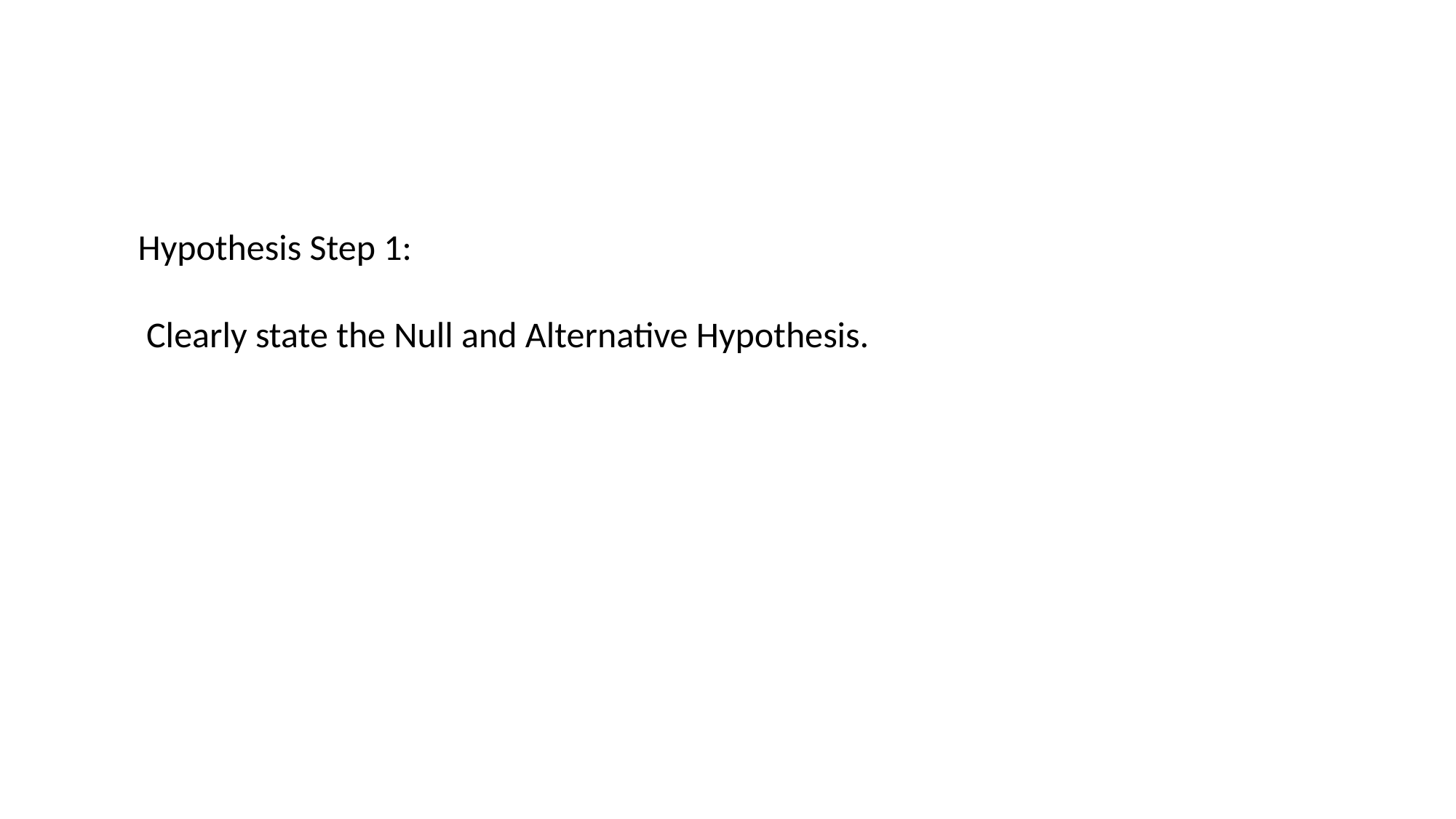

#
Hypothesis Step 1:

 Clearly state the Null and Alternative Hypothesis.